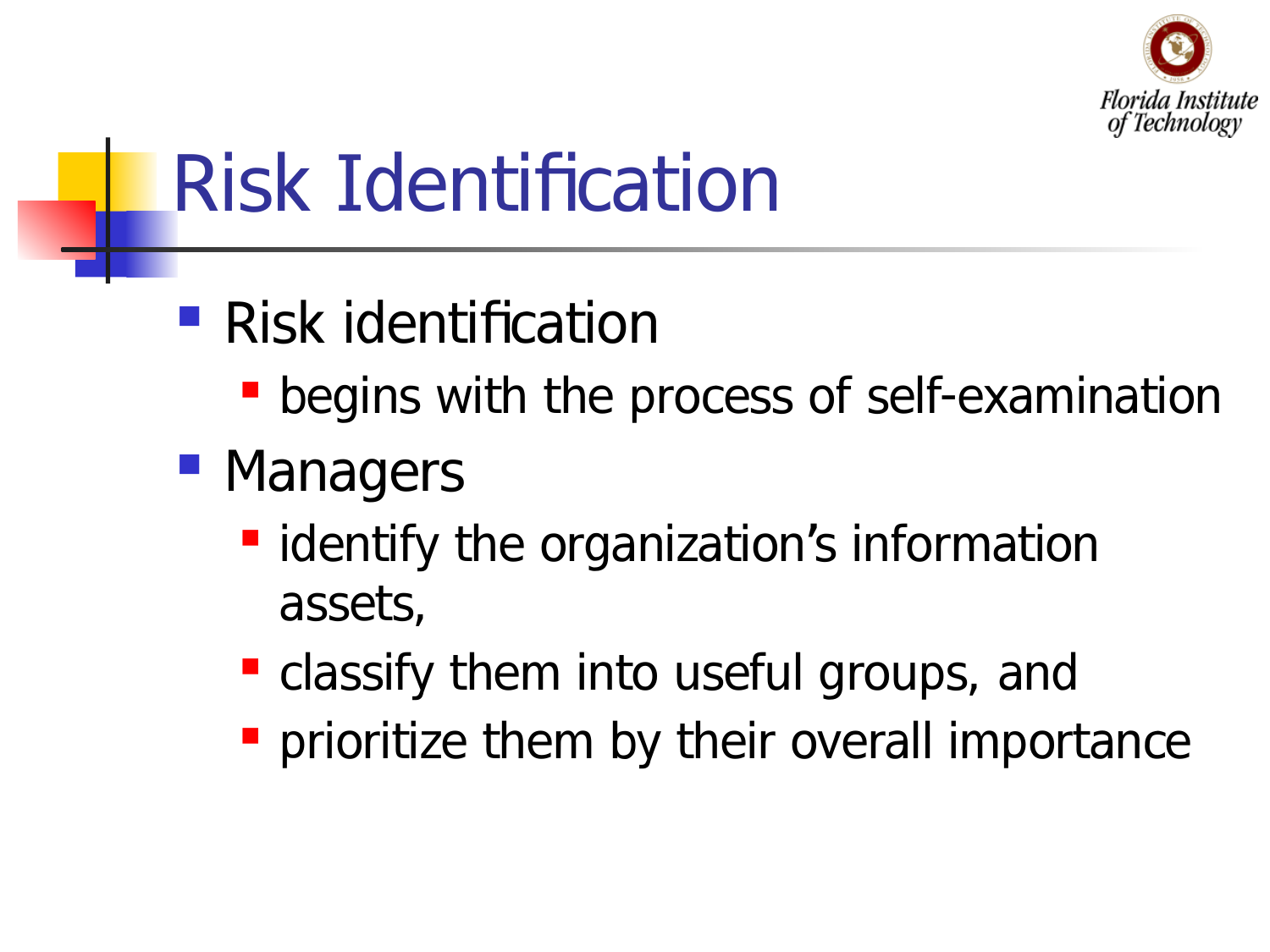

# Risk Identification
Risk identification
begins with the process of self-examination
Managers
identify the organization’s information assets,
classify them into useful groups, and
prioritize them by their overall importance